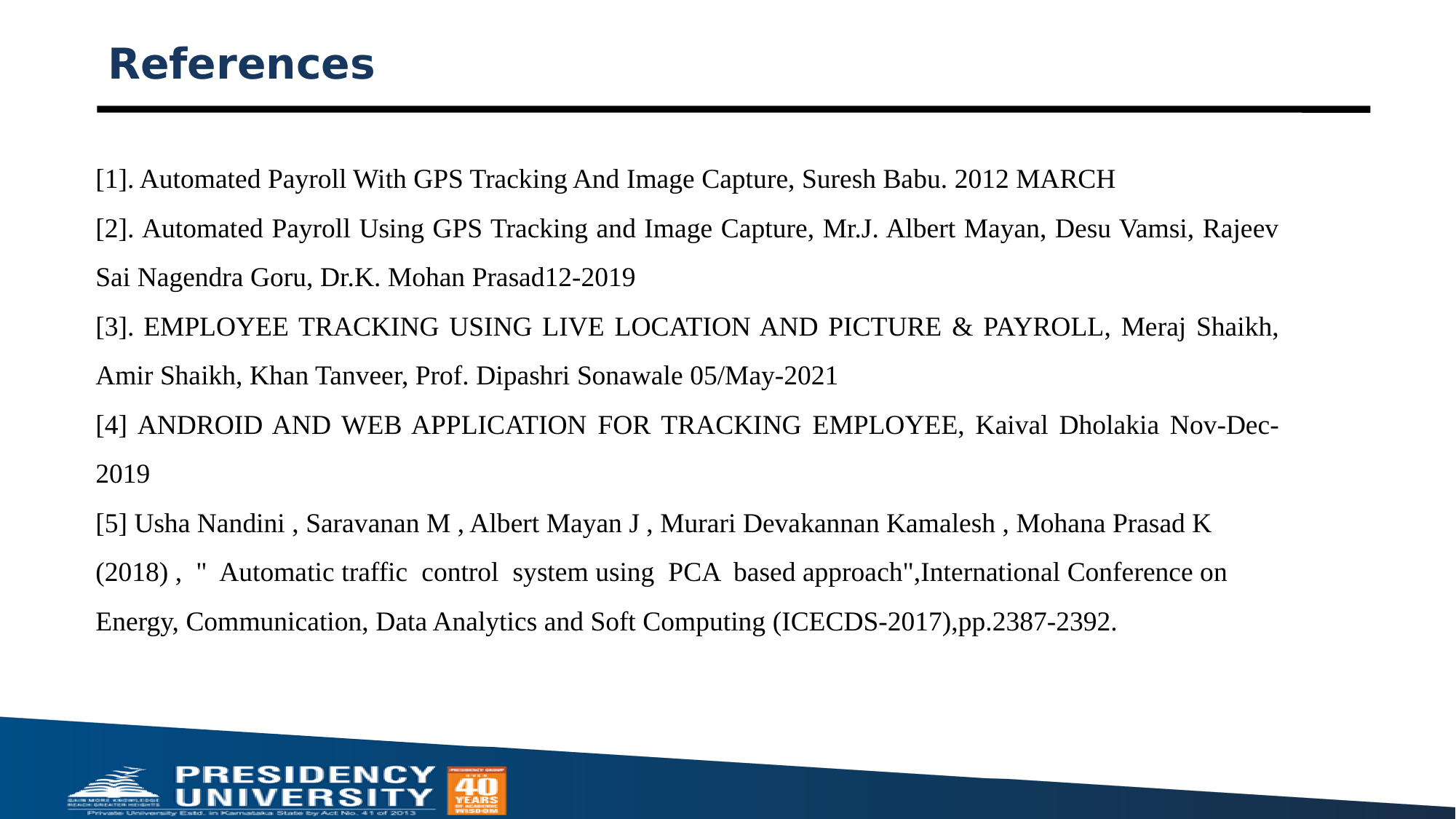

# References

[1]. Automated Payroll With GPS Tracking And Image Capture, Suresh Babu. 2012 MARCH
[2]. Automated Payroll Using GPS Tracking and Image Capture, Mr.J. Albert Mayan, Desu Vamsi, Rajeev Sai Nagendra Goru, Dr.K. Mohan Prasad12-2019
[3]. EMPLOYEE TRACKING USING LIVE LOCATION AND PICTURE & PAYROLL, Meraj Shaikh, Amir Shaikh, Khan Tanveer, Prof. Dipashri Sonawale 05/May-2021
[4] ANDROID AND WEB APPLICATION FOR TRACKING EMPLOYEE, Kaival Dholakia Nov-Dec-2019
[5] Usha Nandini , Saravanan M , Albert Mayan J , Murari Devakannan Kamalesh , Mohana Prasad K
(2018) ,  "  Automatic traffic  control  system using  PCA  based approach",International Conference on
Energy, Communication, Data Analytics and Soft Computing (ICECDS-2017),pp.2387-2392.